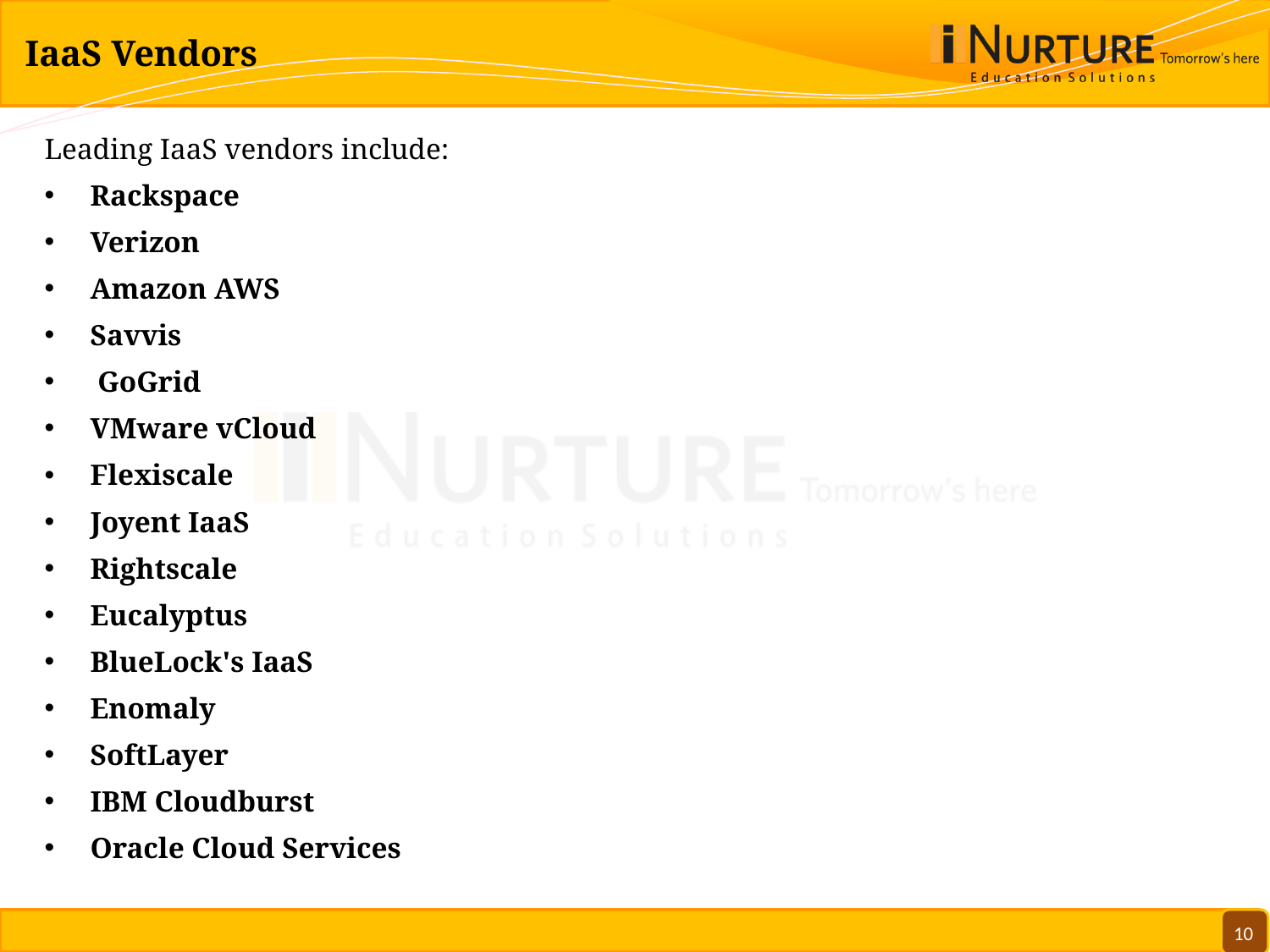

# IaaS Vendors
Leading IaaS vendors include:
Rackspace
Verizon
Amazon AWS
Savvis
 GoGrid
VMware vCloud
Flexiscale
Joyent IaaS
Rightscale
Eucalyptus
BlueLock's IaaS
Enomaly
SoftLayer
IBM Cloudburst
Oracle Cloud Services

10